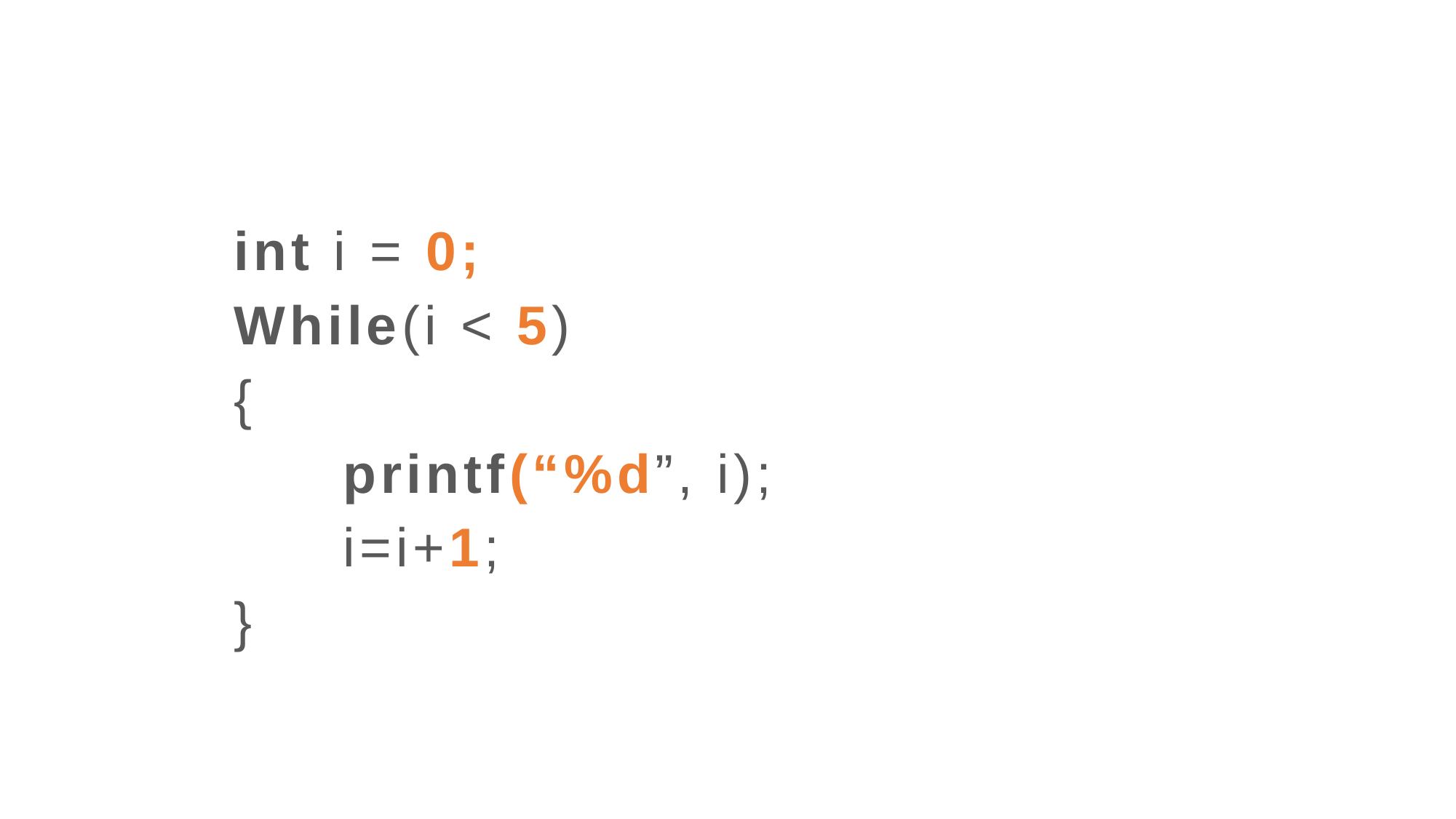

int i = 0;
While(i < 5)
{
	printf(“%d”, i);
	i=i+1;
}